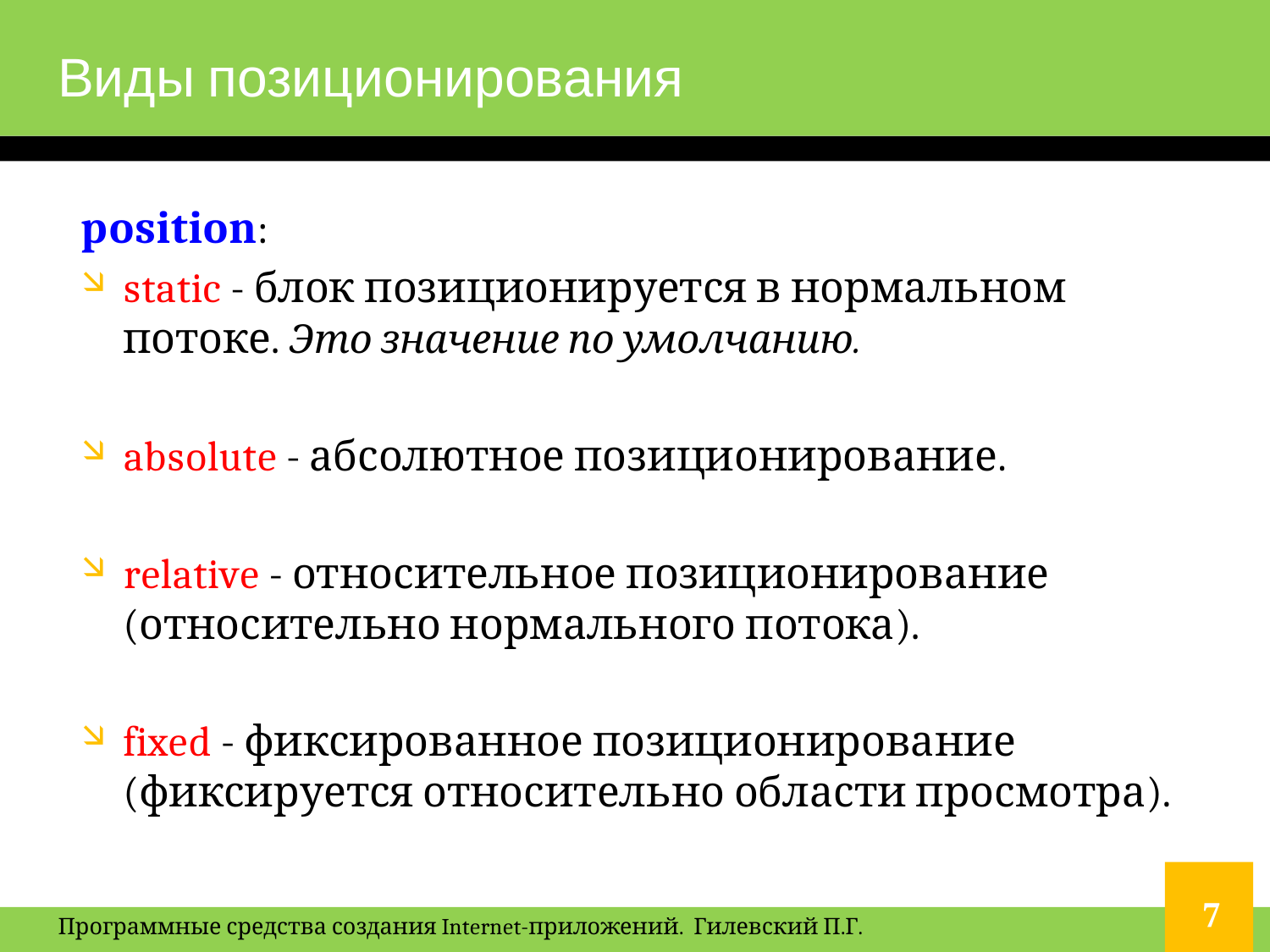

# Виды позиционирования
position:
static - блок позиционируется в нормальном потоке. Это значение по умолчанию.

absolute - абсолютное позиционирование.

relative - относительное позиционирование (относительно нормального потока).

fixed - фиксированное позиционирование (фиксируется относительно области просмотра).
7